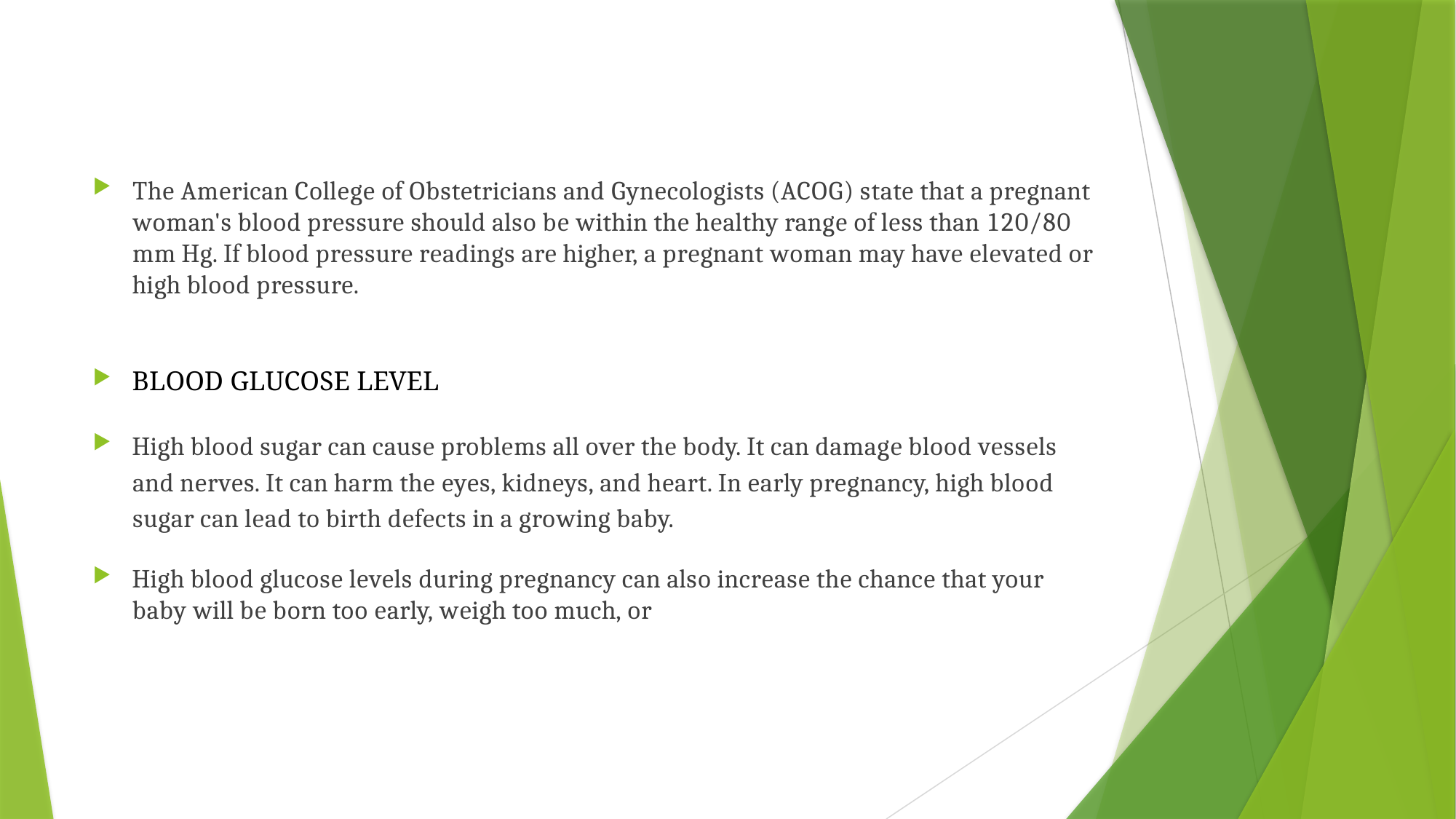

The American College of Obstetricians and Gynecologists (ACOG) state that a pregnant woman's blood pressure should also be within the healthy range of less than 120/80 mm Hg. If blood pressure readings are higher, a pregnant woman may have elevated or high blood pressure.

BLOOD GLUCOSE LEVEL
High blood sugar can cause problems all over the body. It can damage blood vessels and nerves. It can harm the eyes, kidneys, and heart. In early pregnancy, high blood sugar can lead to birth defects in a growing baby.
High blood glucose levels during pregnancy can also increase the chance that your baby will be born too early, weigh too much, or